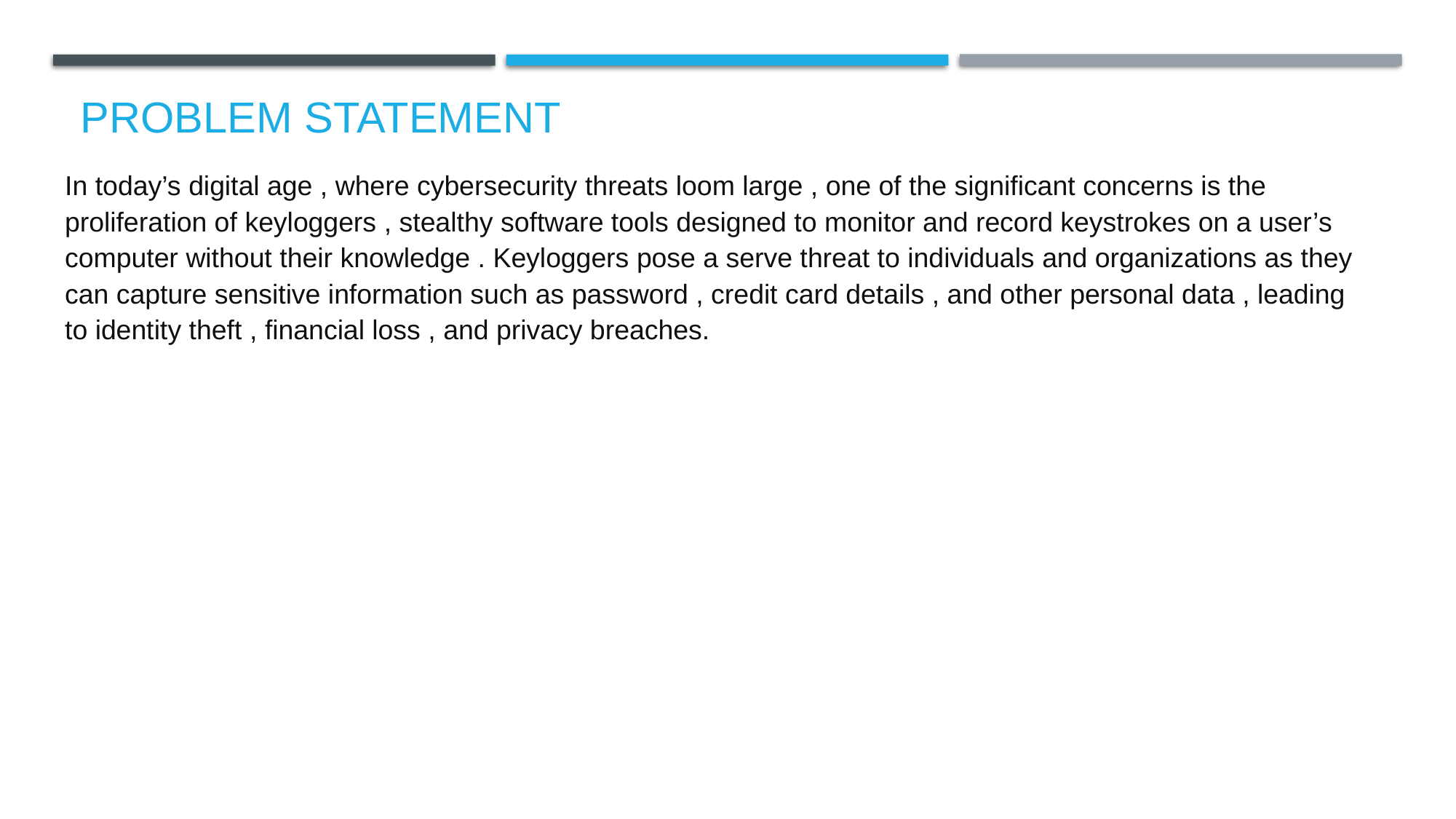

# Problem Statement
In today’s digital age , where cybersecurity threats loom large , one of the significant concerns is the proliferation of keyloggers , stealthy software tools designed to monitor and record keystrokes on a user’s computer without their knowledge . Keyloggers pose a serve threat to individuals and organizations as they can capture sensitive information such as password , credit card details , and other personal data , leading to identity theft , financial loss , and privacy breaches.